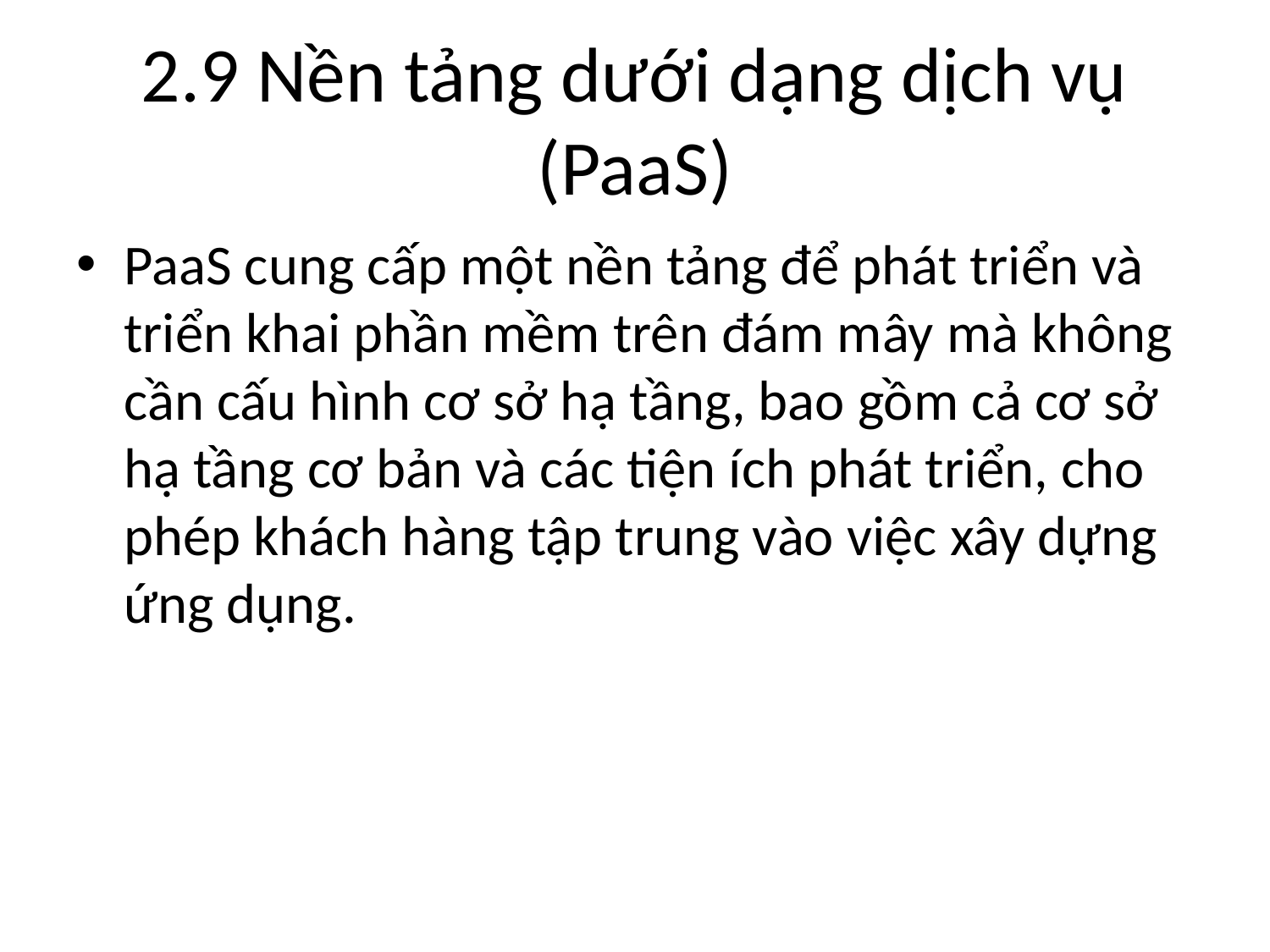

# 2.9 Nền tảng dưới dạng dịch vụ (PaaS)
PaaS cung cấp một nền tảng để phát triển và triển khai phần mềm trên đám mây mà không cần cấu hình cơ sở hạ tầng, bao gồm cả cơ sở hạ tầng cơ bản và các tiện ích phát triển, cho phép khách hàng tập trung vào việc xây dựng ứng dụng.